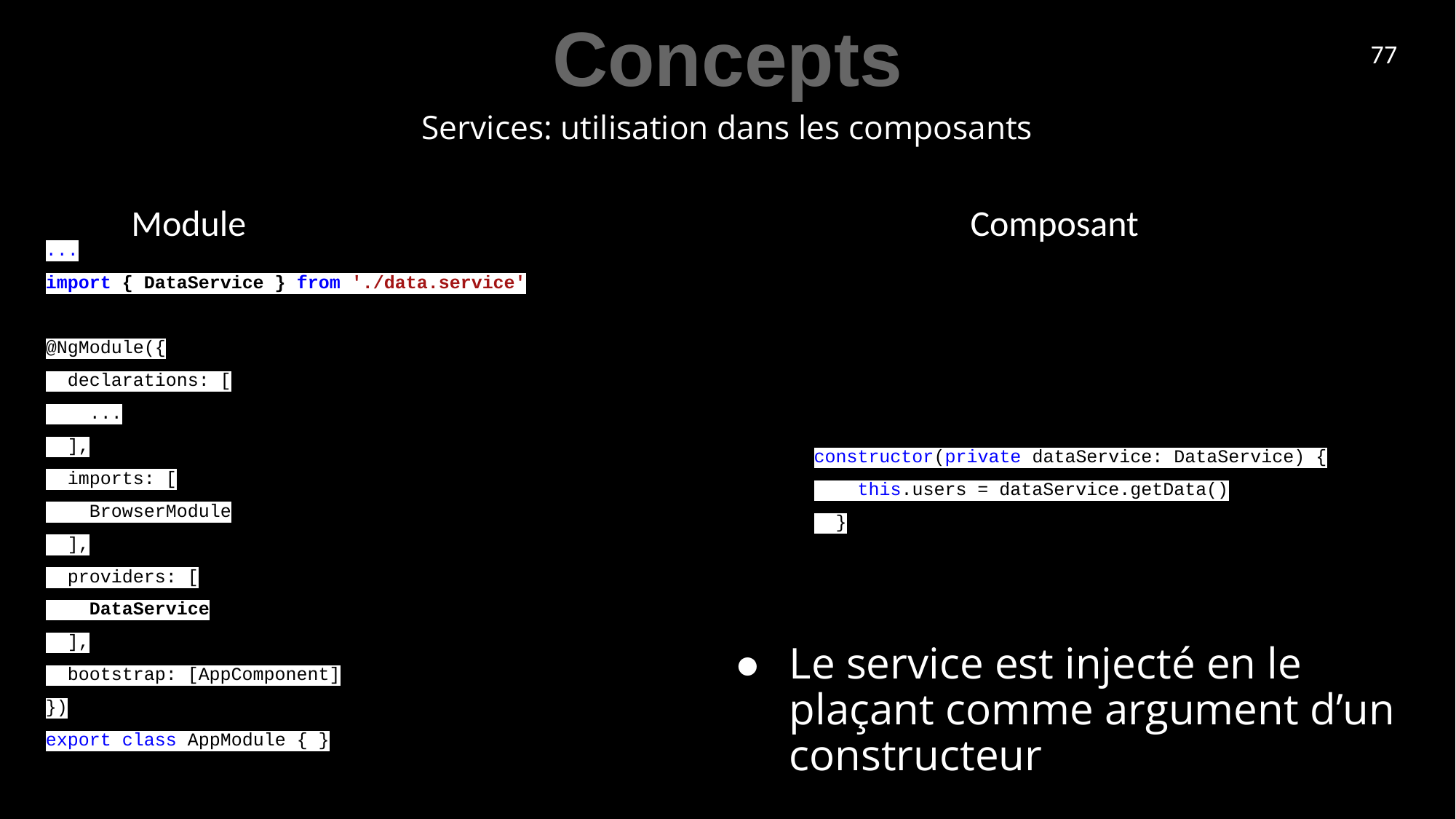

# Concepts
77
Services: utilisation dans les composants
Module
Composant
...
import { DataService } from './data.service'

@NgModule({
  declarations: [
    ...
  ],
  imports: [
    BrowserModule
  ],
  providers: [
    DataService
  ],
  bootstrap: [AppComponent]
})
export class AppModule { }

constructor(private dataService: DataService) {
    this.users = dataService.getData()
  }
Le service est injecté en le plaçant comme argument d’un constructeur